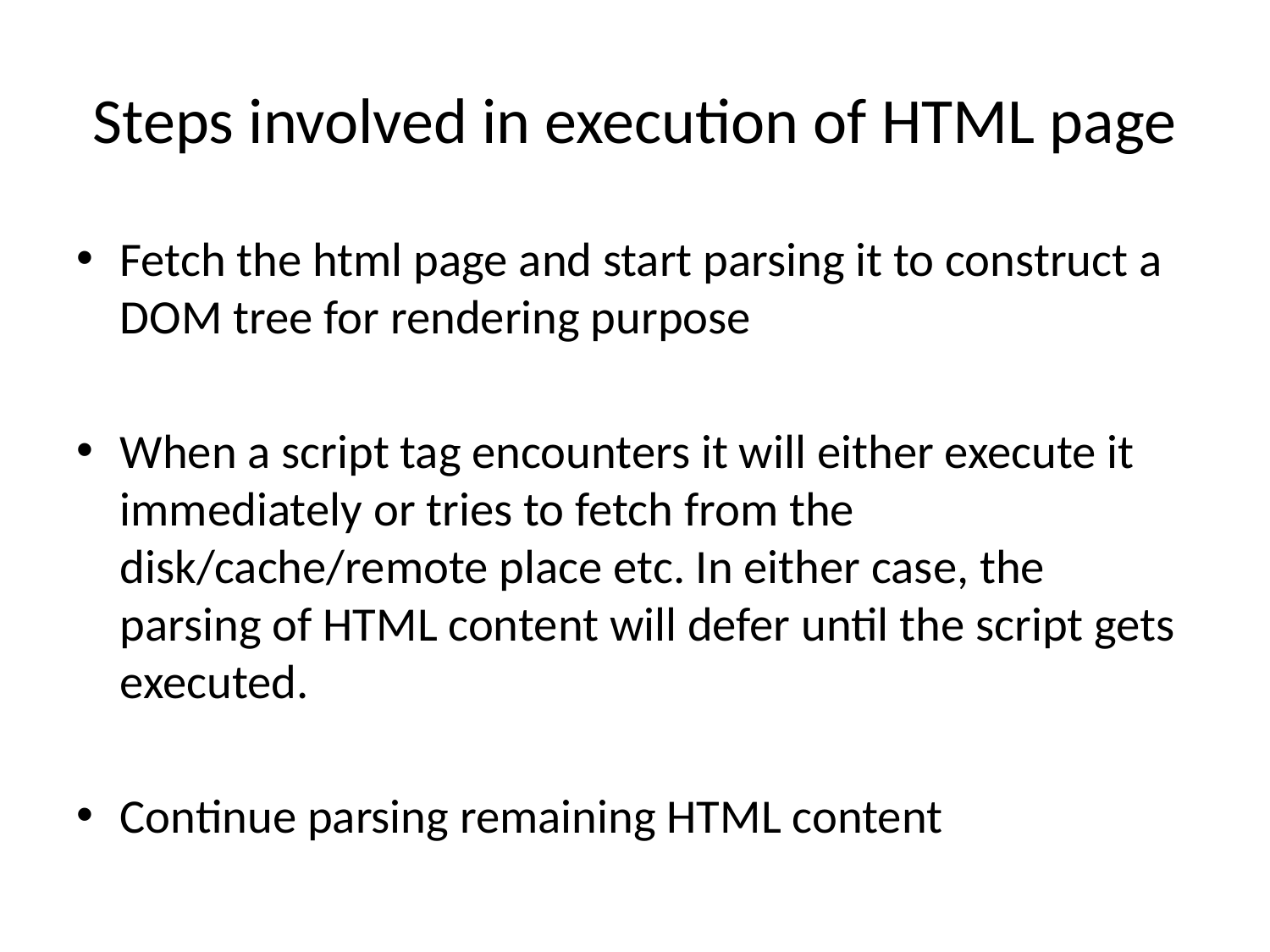

# Steps involved in execution of HTML page
Fetch the html page and start parsing it to construct a DOM tree for rendering purpose

When a script tag encounters it will either execute it immediately or tries to fetch from the disk/cache/remote place etc. In either case, the parsing of HTML content will defer until the script gets executed.

Continue parsing remaining HTML content